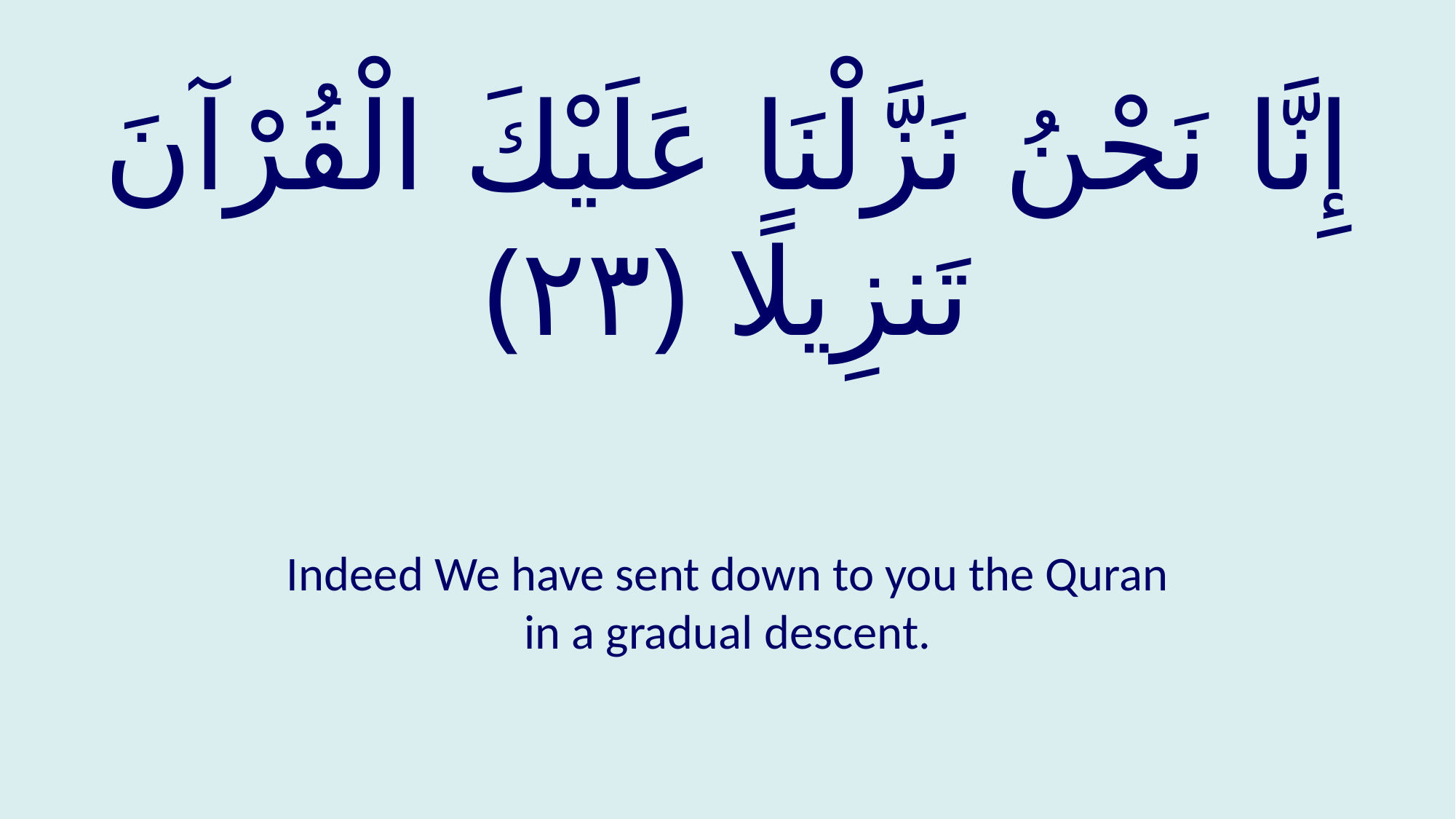

# إِنَّا نَحْنُ نَزَّلْنَا عَلَيْكَ الْقُرْآنَ تَنزِيلًا ‎﴿٢٣﴾‏
Indeed We have sent down to you the Quran in a gradual descent.